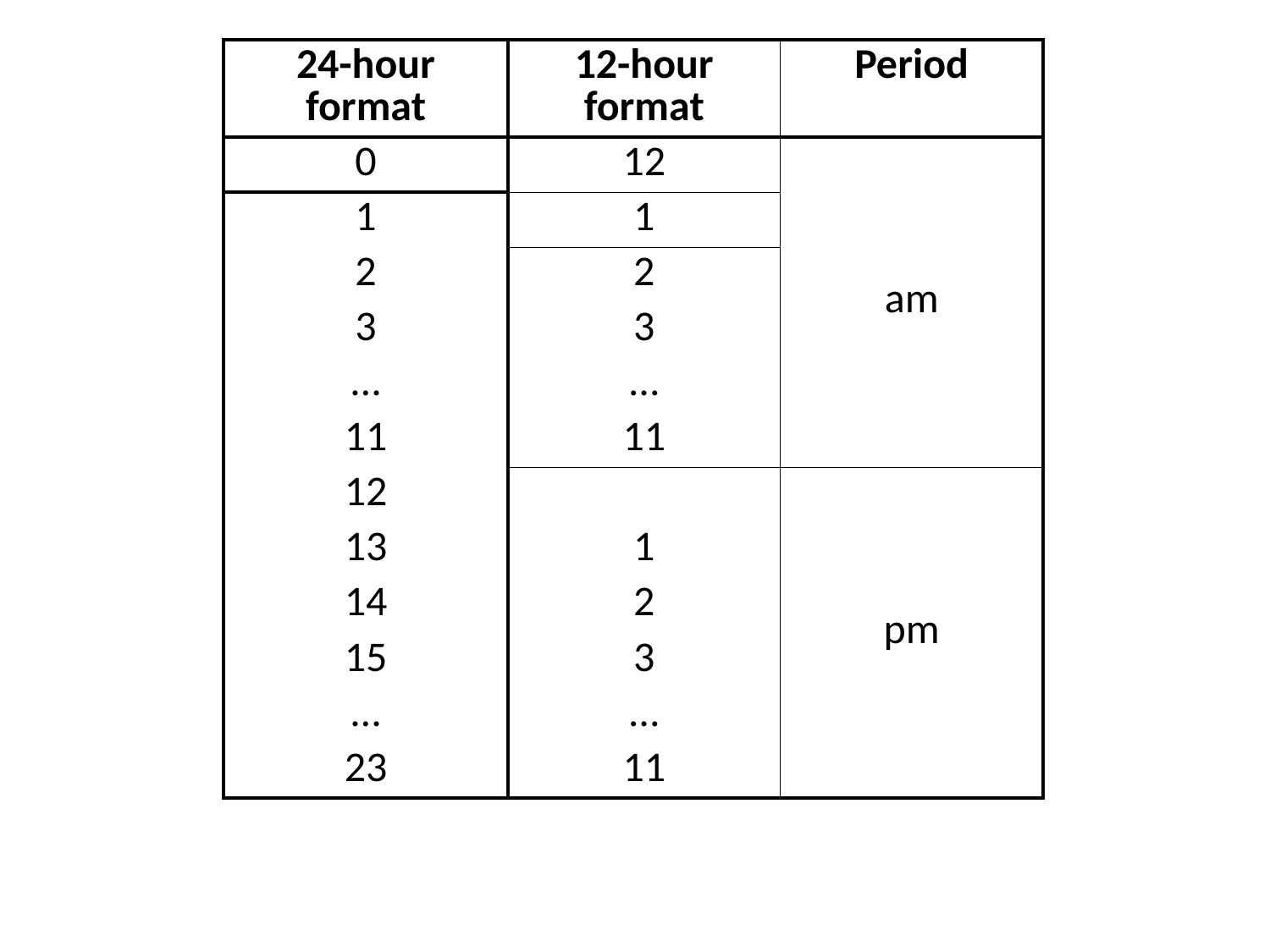

| 24-hour format | 12-hour format | Period |
| --- | --- | --- |
| 0 | 12 | am |
| 1 | 1 |  |
| 2 | 2 |  |
| 3 | 3 |  |
| … | … |  |
| 11 | 11 |  |
| 12 |  | pm |
| 13 | 1 |  |
| 14 | 2 |  |
| 15 | 3 |  |
| … | … |  |
| 23 | 11 |  |